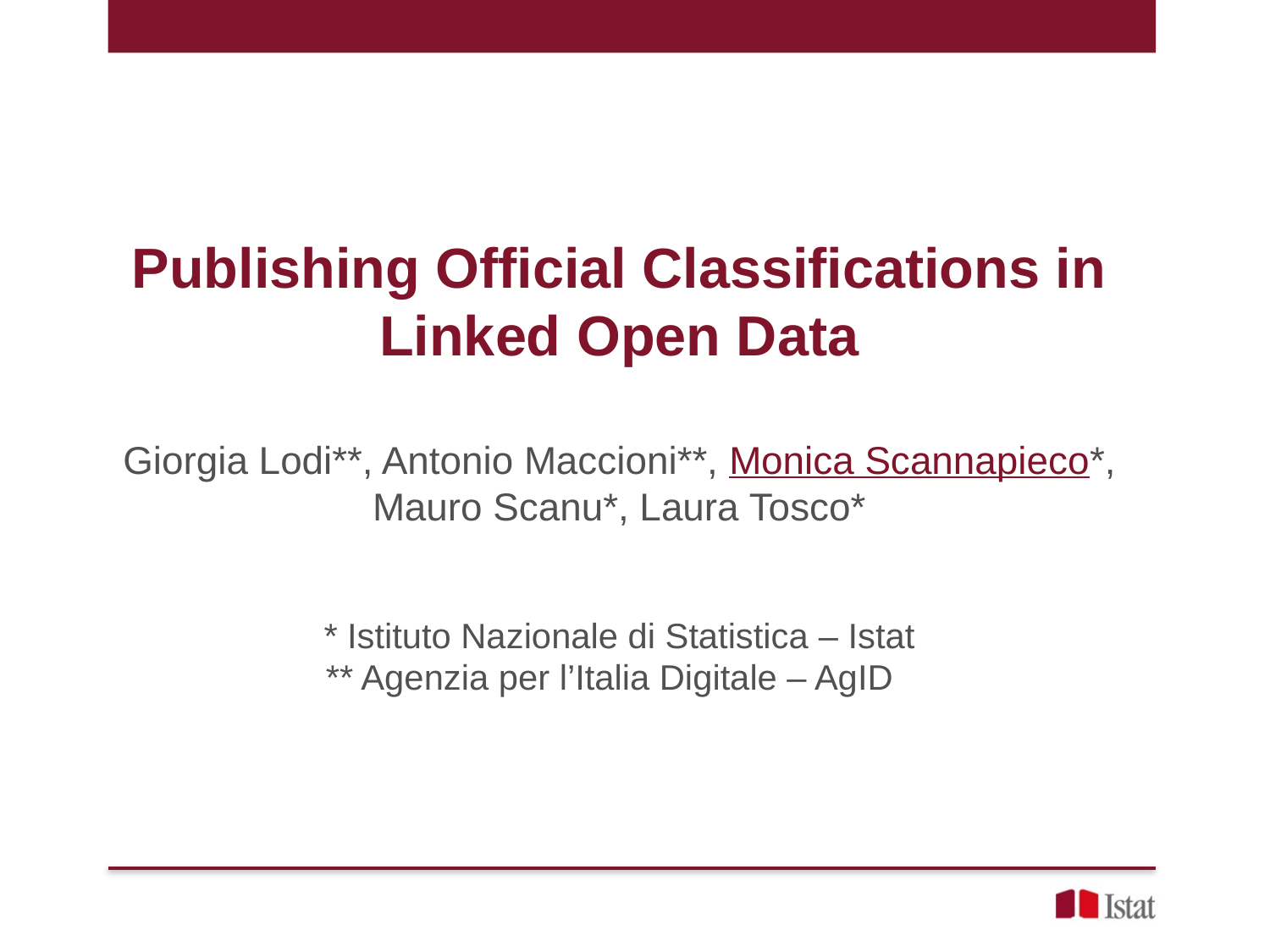

Publishing Official Classifications in Linked Open Data

Giorgia Lodi**, Antonio Maccioni**, Monica Scannapieco*, Mauro Scanu*, Laura Tosco*

* Istituto Nazionale di Statistica – Istat
** Agenzia per l’Italia Digitale – AgID